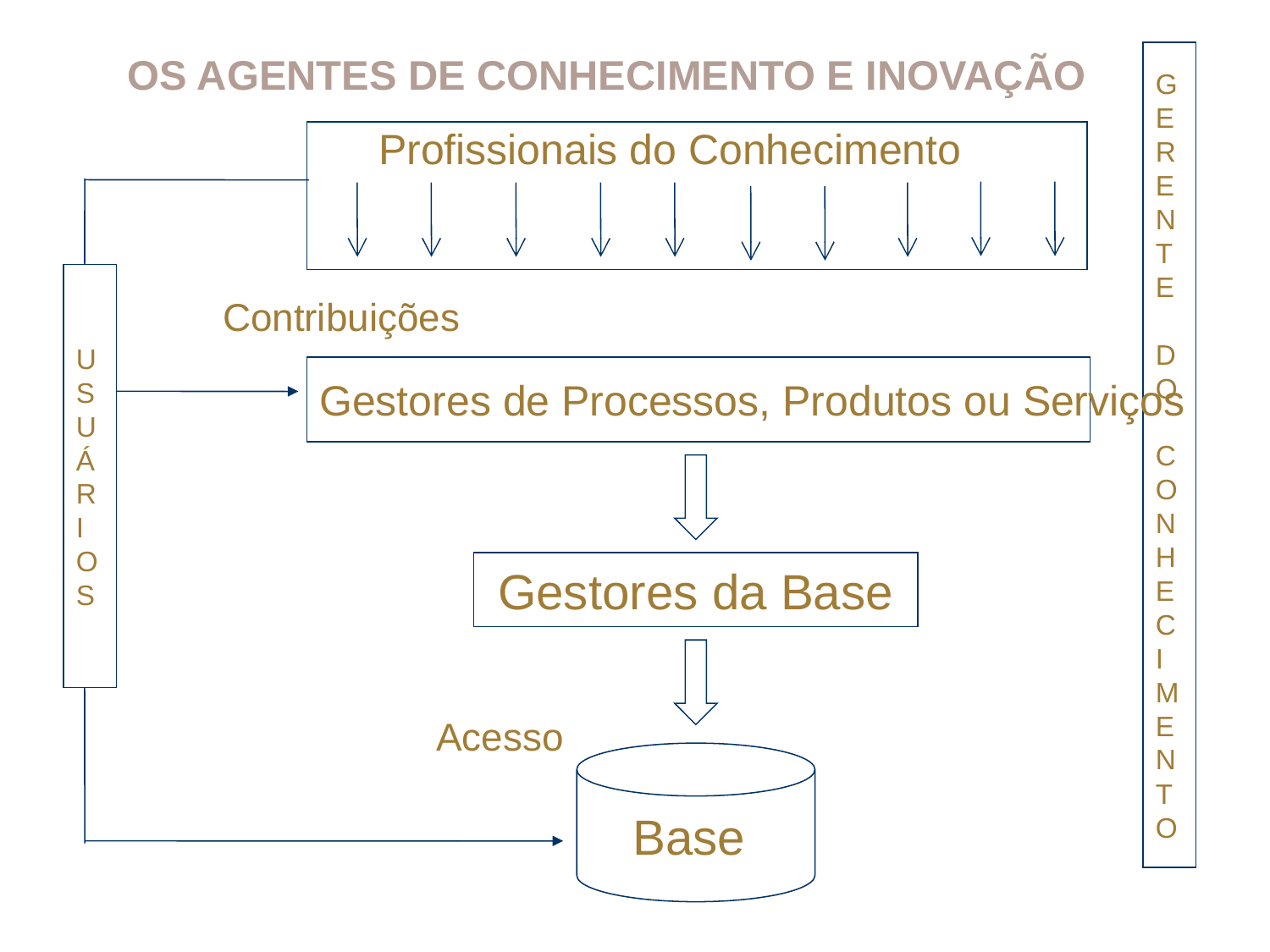

OS AGENTES DE CONHECIMENTO E INOVAÇÃO
G
E
R
E
N
T
E

D
O

C
O
N
H
E
C
I
M
E
N
T
O
Profissionais do Conhecimento

U
S
U
Á
R
I
O
S
Contribuições
Gestores de Processos, Produtos ou Serviços

Gestores da Base

Acesso
Base